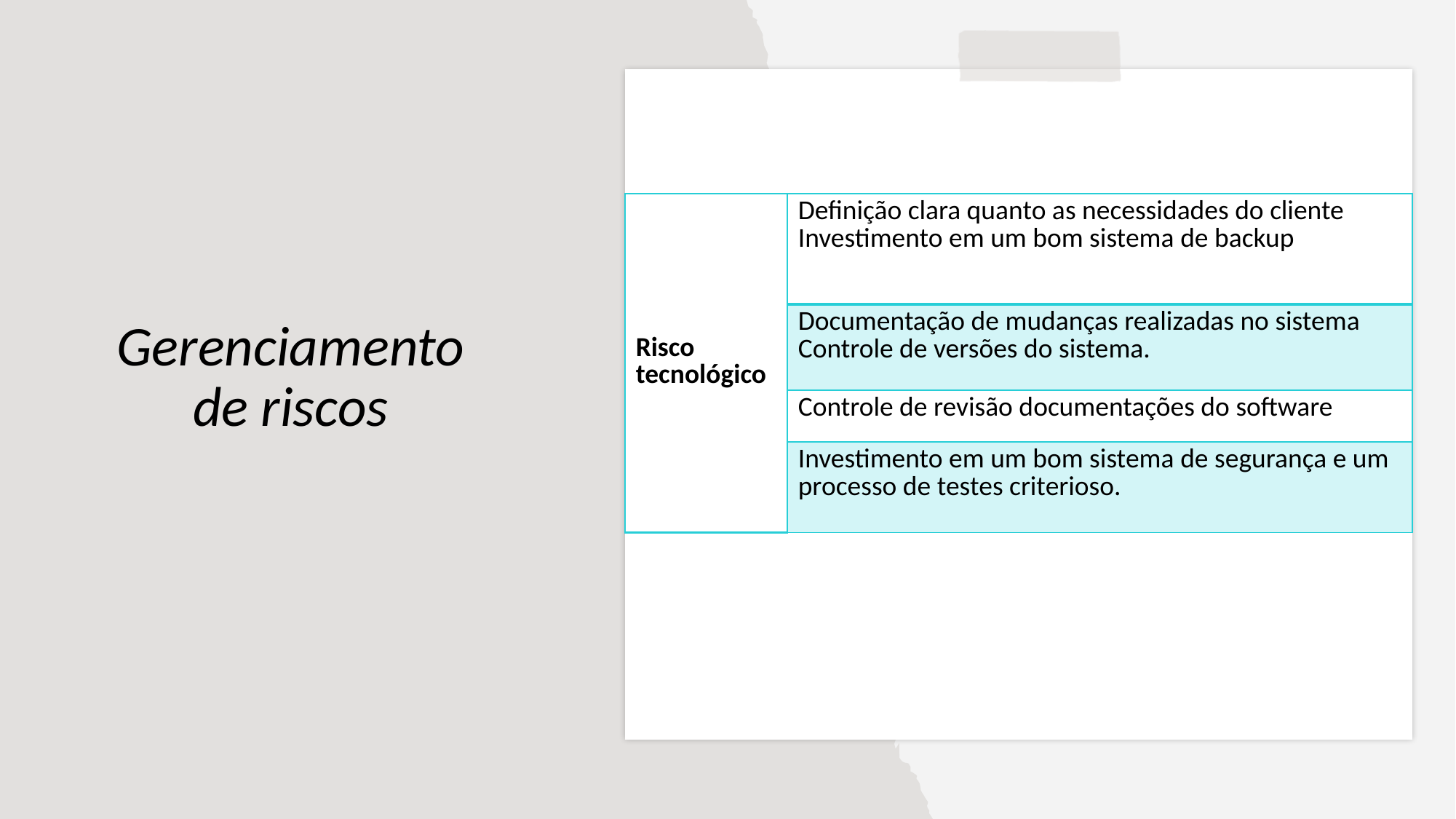

| Risco tecnológico | Definição clara quanto as necessidades do cliente Investimento em um bom sistema de backup |
| --- | --- |
|  | Documentação de mudanças realizadas no sistema Controle de versões do sistema. |
|  | Controle de revisão documentações do software |
|  | Investimento em um bom sistema de segurança e um processo de testes criterioso. |
Gerenciamento de riscos